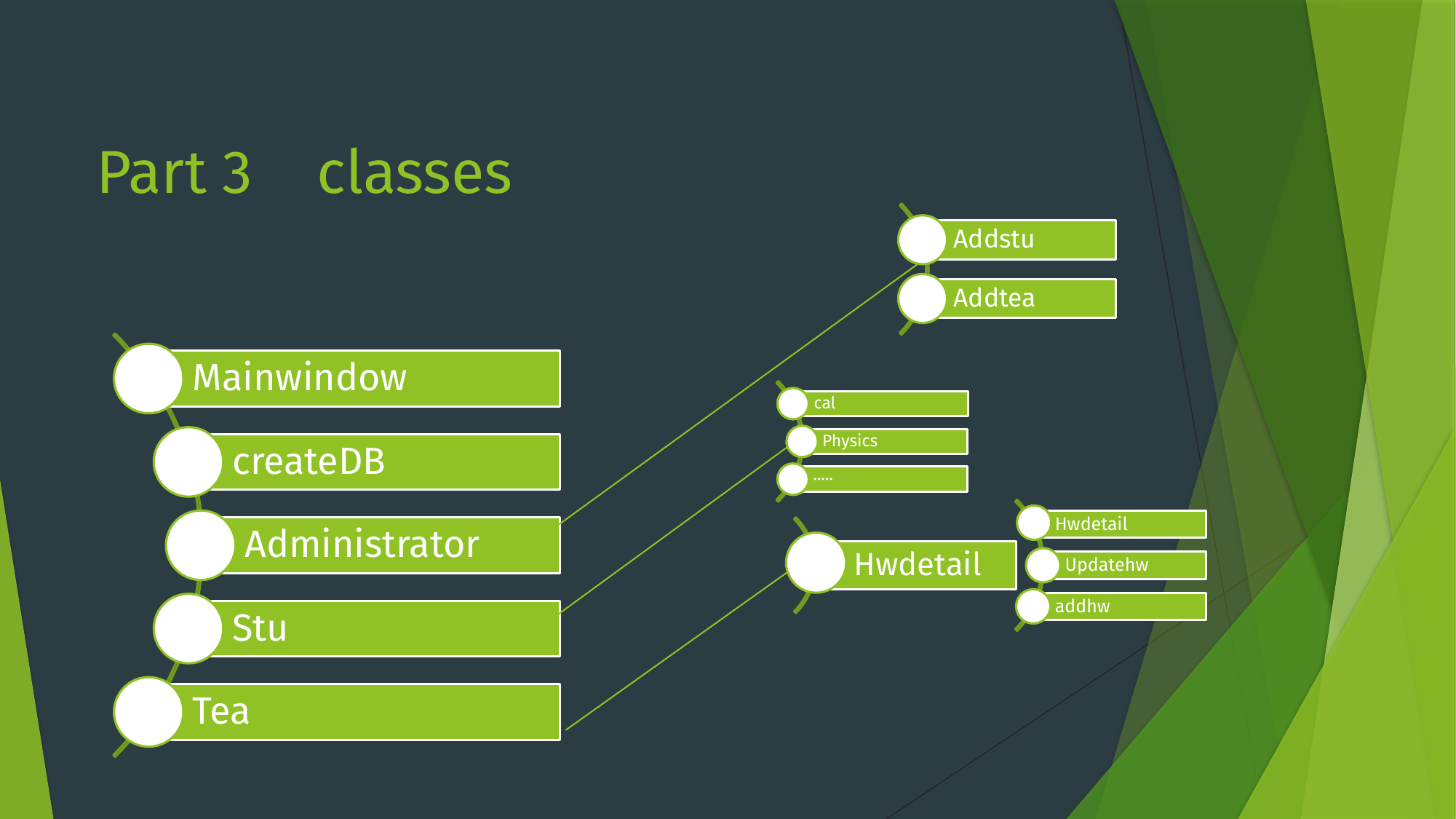

# Part 3    classes
Addstu
Addtea
Mainwindow
createDB
Administrator
Stu
Tea
cal
Physics
·····
Hwdetail
Updatehw
addhw
Hwdetail